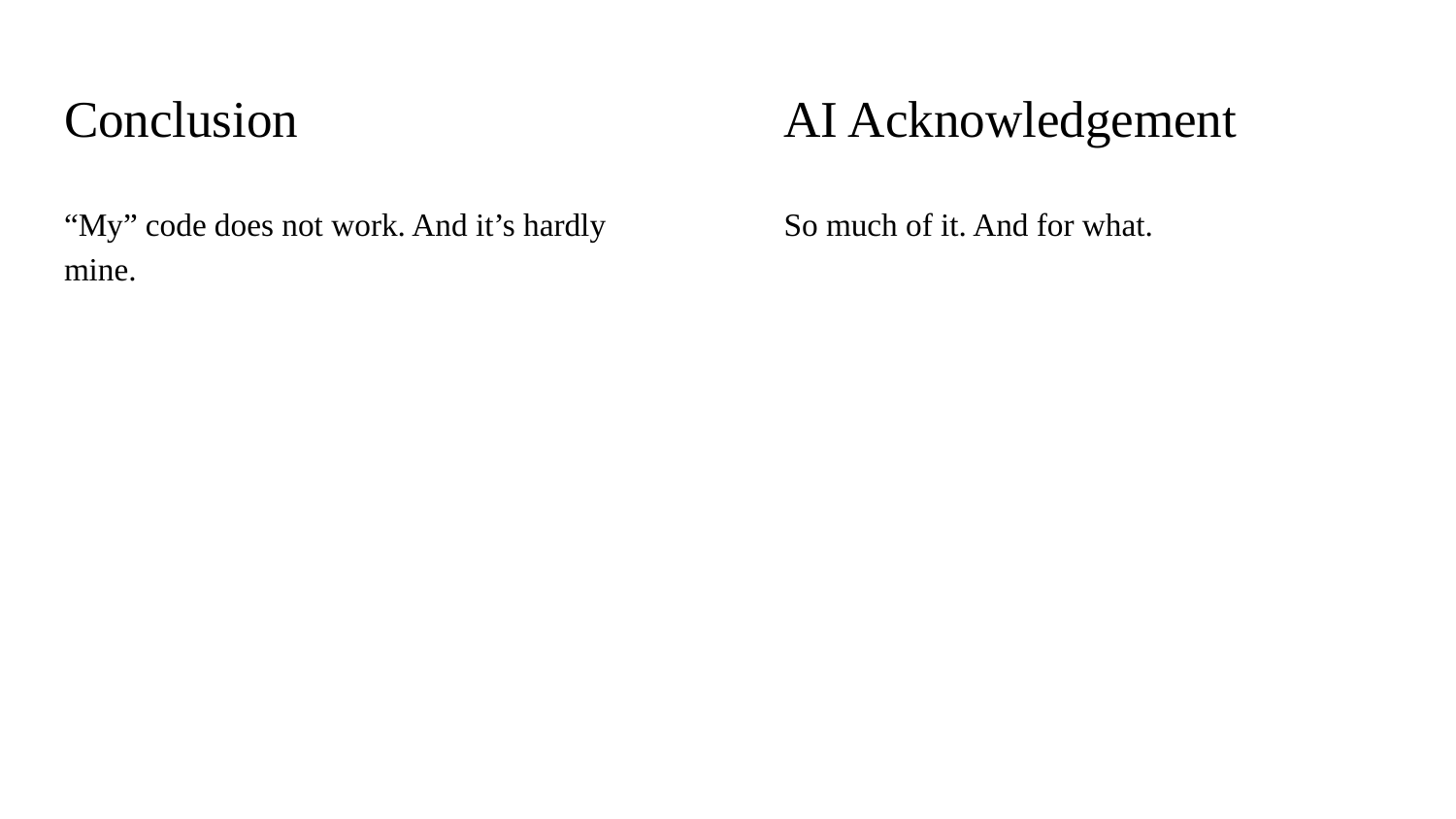

# Conclusion
AI Acknowledgement
“My” code does not work. And it’s hardly mine.
So much of it. And for what.